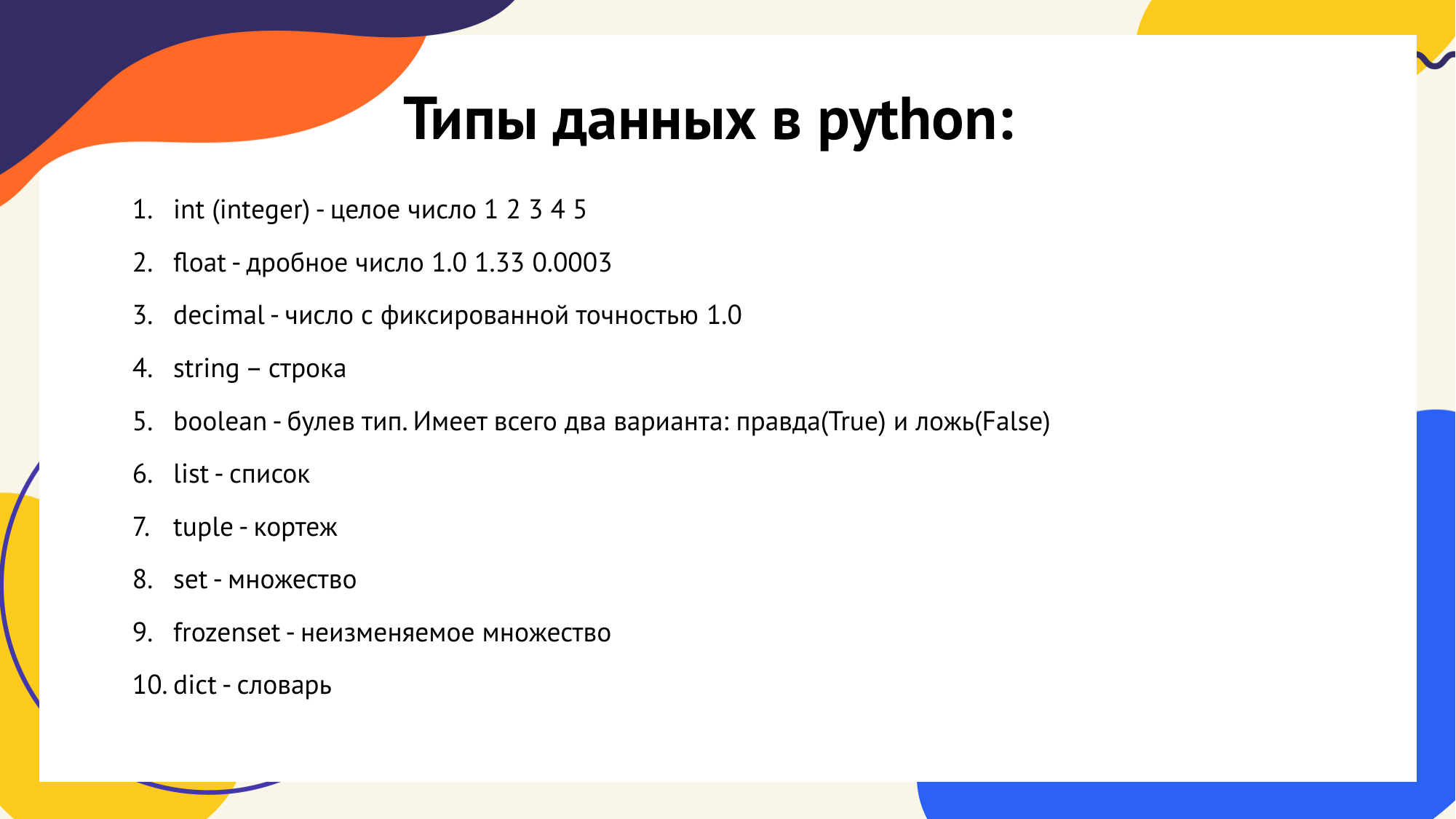

# Типы данных в python:
int (integer) - целое число 1 2 3 4 5
float - дробное число 1.0 1.33 0.0003
decimal - число с фиксированной точностью 1.0
string – строка
boolean - булев тип. Имеет всего два варианта: правда(True) и ложь(False)
list - список
tuple - кортеж
set - множество
frozenset - неизменяемое множество
dict - словарь